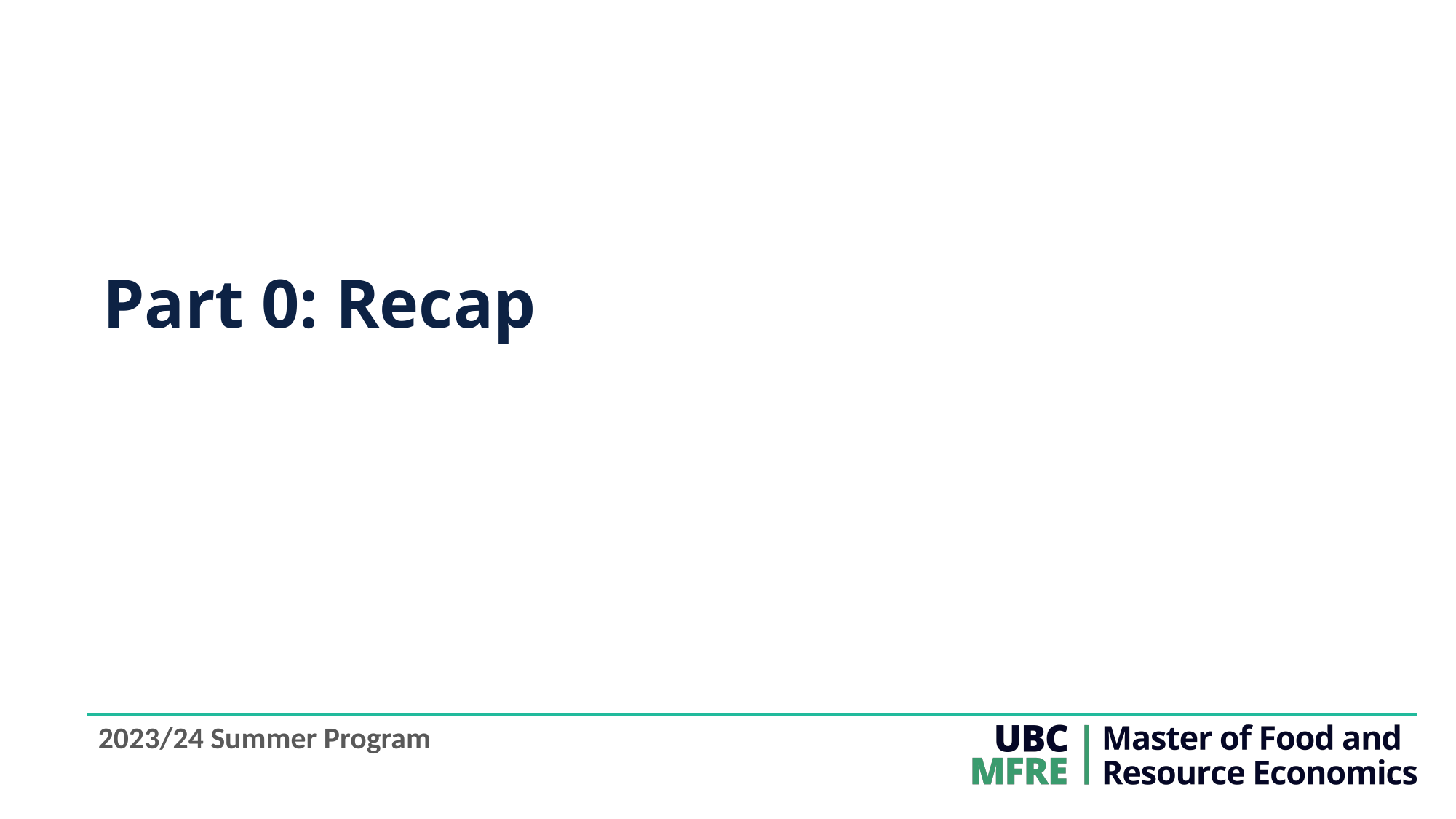

# Part 0: Recap
2023/24 Summer Program